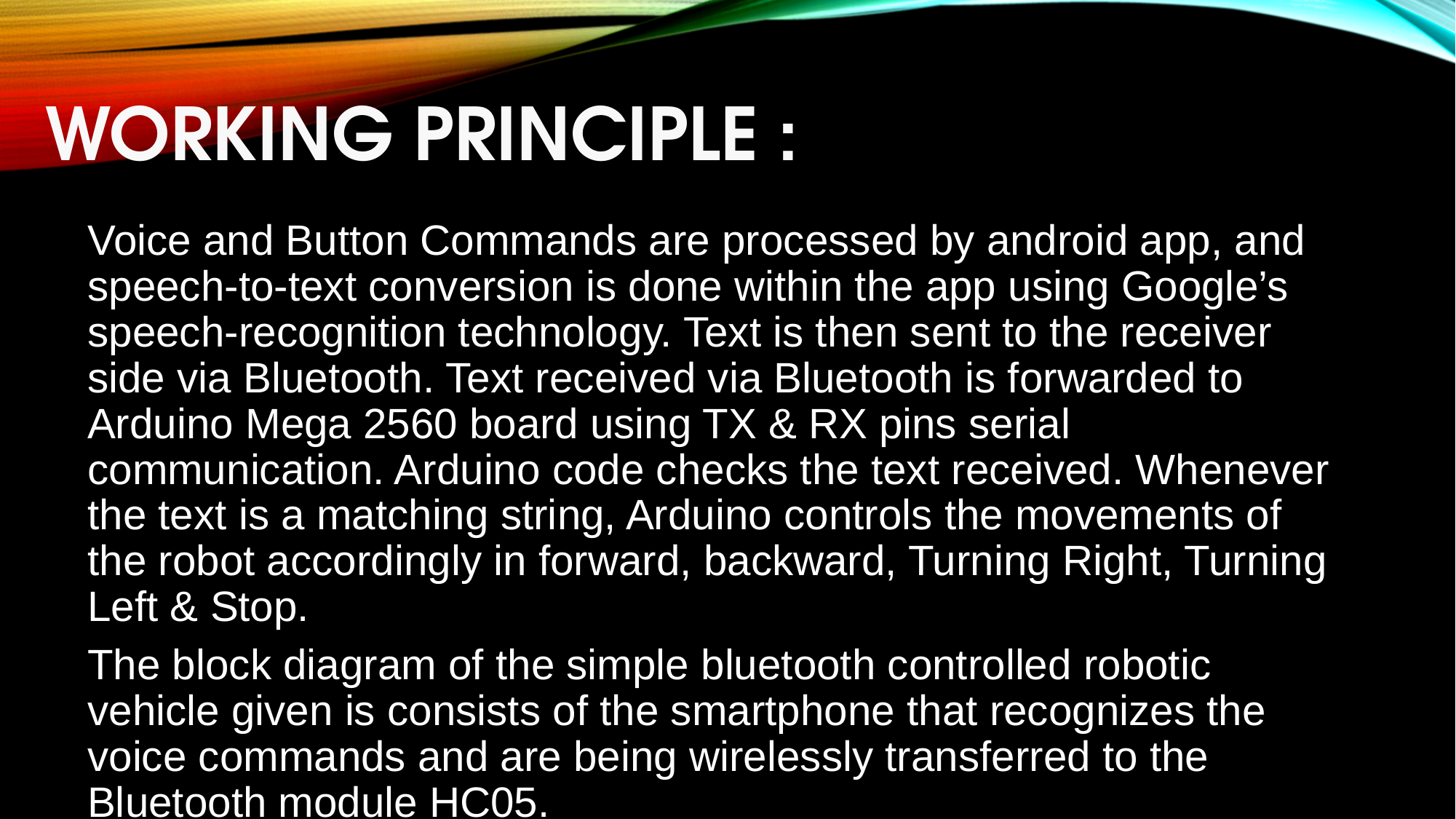

WORKING PRINCIPLE :
Voice and Button Commands are processed by android app, and speech-to-text conversion is done within the app using Google’s speech-recognition technology. Text is then sent to the receiver side via Bluetooth. Text received via Bluetooth is forwarded to Arduino Mega 2560 board using TX & RX pins serial communication. Arduino code checks the text received. Whenever the text is a matching string, Arduino controls the movements of the robot accordingly in forward, backward, Turning Right, Turning Left & Stop.
The block diagram of the simple bluetooth controlled robotic vehicle given is consists of the smartphone that recognizes the voice commands and are being wirelessly transferred to the Bluetooth module HC05.